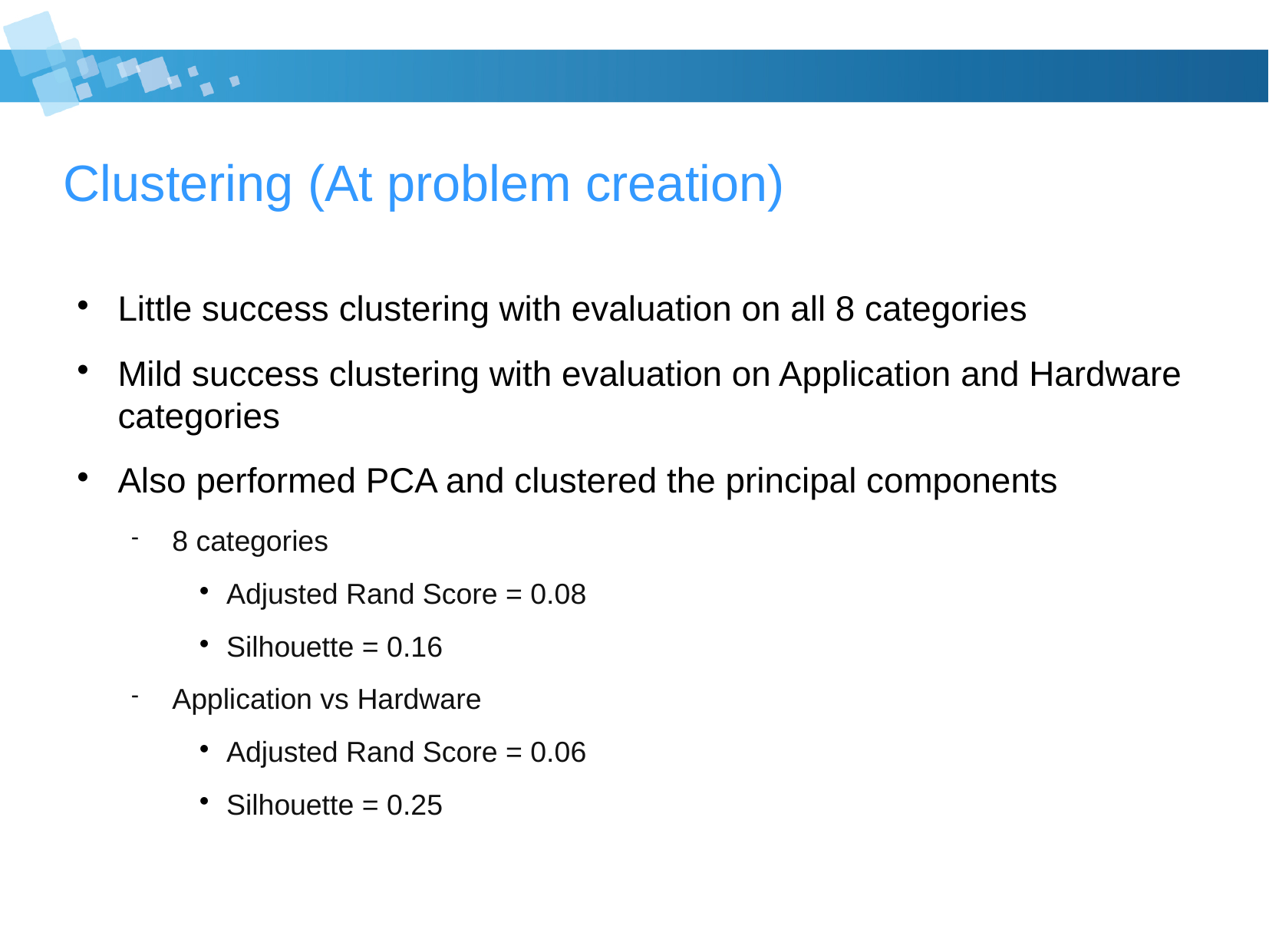

Clustering (At problem creation)
Little success clustering with evaluation on all 8 categories
Mild success clustering with evaluation on Application and Hardware categories
Also performed PCA and clustered the principal components
8 categories
Adjusted Rand Score = 0.08
Silhouette = 0.16
Application vs Hardware
Adjusted Rand Score = 0.06
Silhouette = 0.25